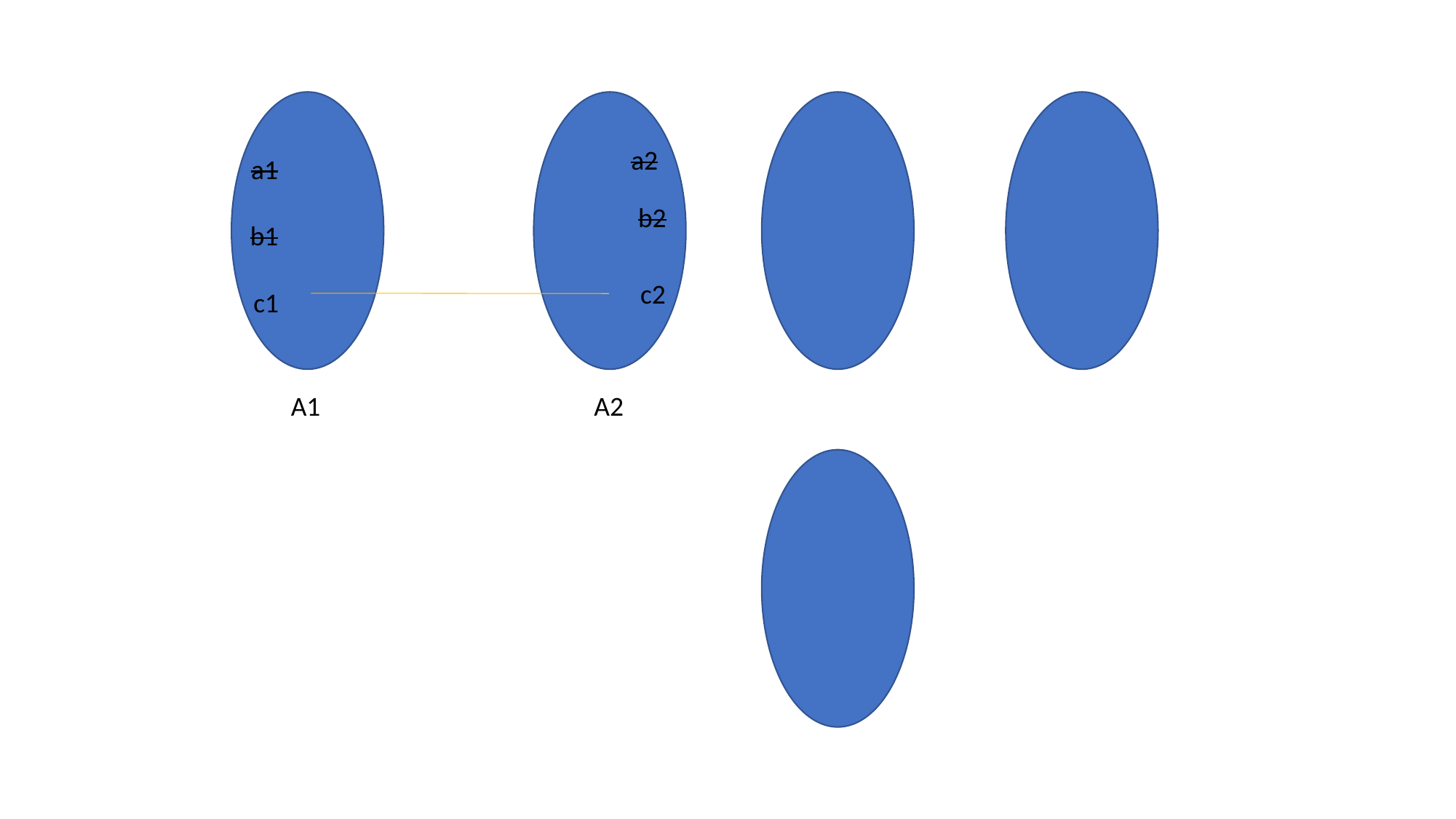

a2
a1
b2
b1
c2
c1
A1
A2